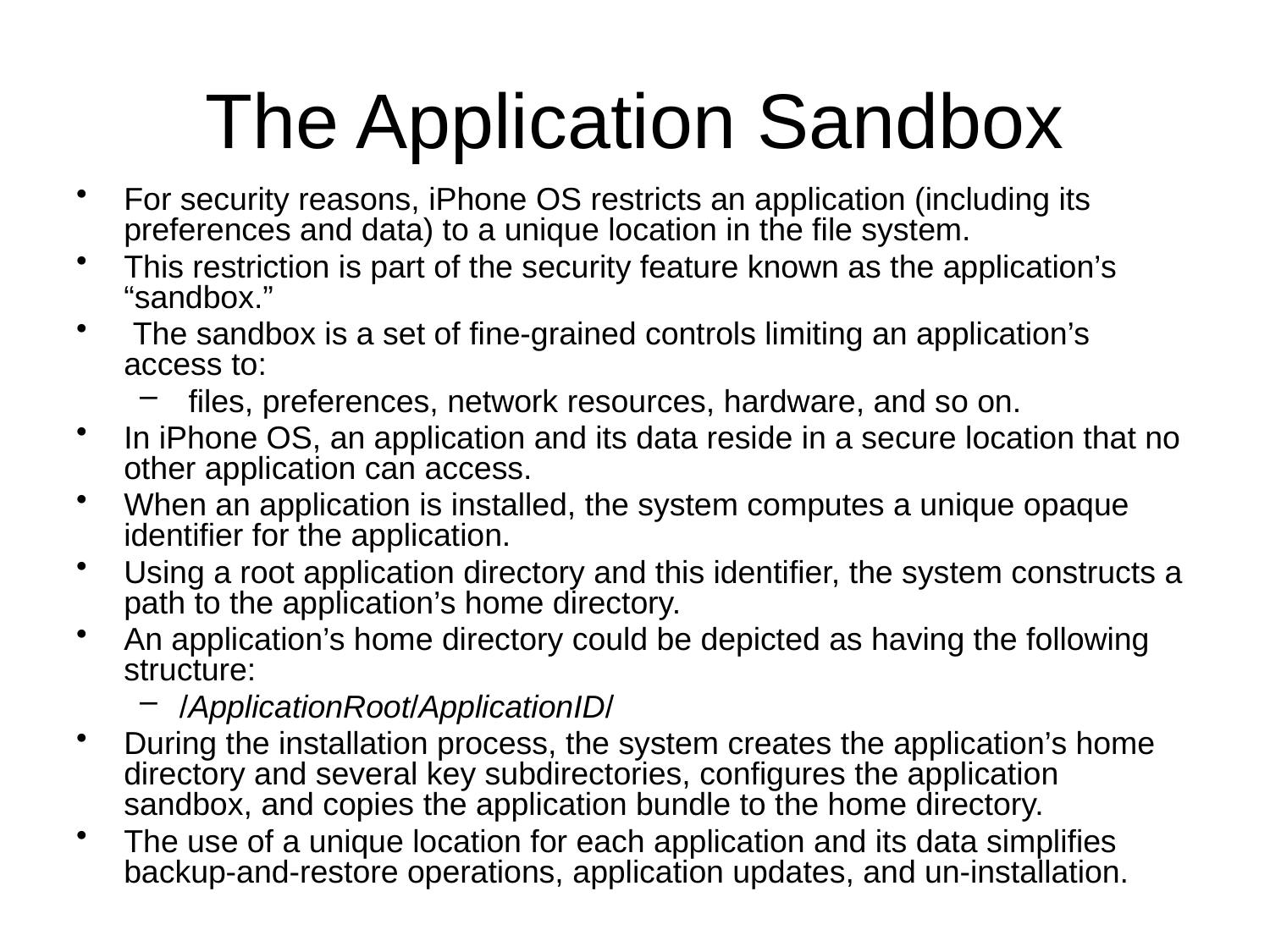

# The Application Sandbox
For security reasons, iPhone OS restricts an application (including its preferences and data) to a unique location in the file system.
This restriction is part of the security feature known as the application’s “sandbox.”
 The sandbox is a set of fine-grained controls limiting an application’s access to:
 files, preferences, network resources, hardware, and so on.
In iPhone OS, an application and its data reside in a secure location that no other application can access.
When an application is installed, the system computes a unique opaque identifier for the application.
Using a root application directory and this identifier, the system constructs a path to the application’s home directory.
An application’s home directory could be depicted as having the following structure:
/ApplicationRoot/ApplicationID/
During the installation process, the system creates the application’s home directory and several key subdirectories, configures the application sandbox, and copies the application bundle to the home directory.
The use of a unique location for each application and its data simplifies backup-and-restore operations, application updates, and un-installation.